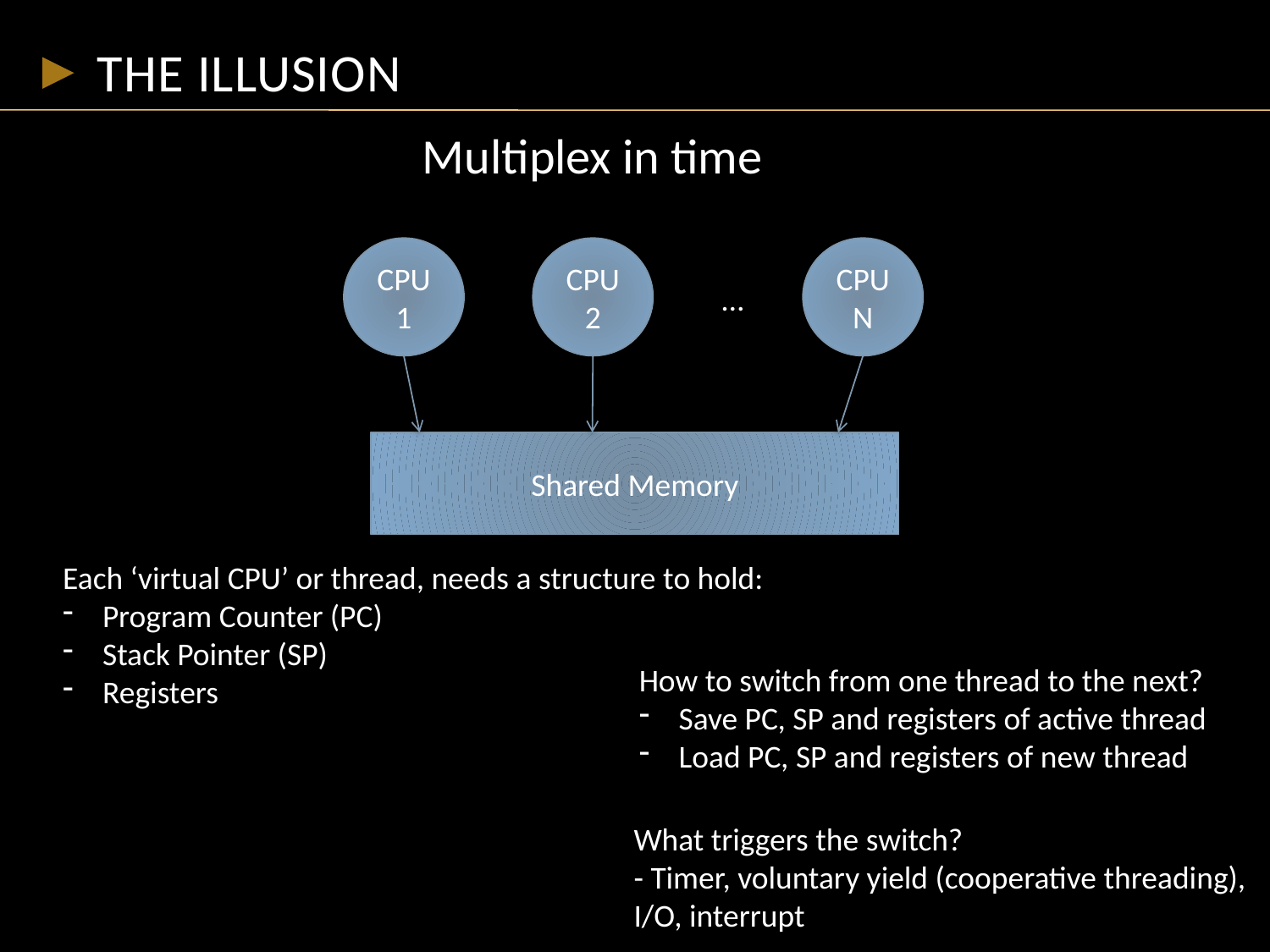

# The illusion
Multiplex in time
CPU1
CPU2
CPUN
…
Shared Memory
Each ‘virtual CPU’ or thread, needs a structure to hold:
Program Counter (PC)
Stack Pointer (SP)
Registers
How to switch from one thread to the next?
Save PC, SP and registers of active thread
Load PC, SP and registers of new thread
What triggers the switch?
- Timer, voluntary yield (cooperative threading),
I/O, interrupt